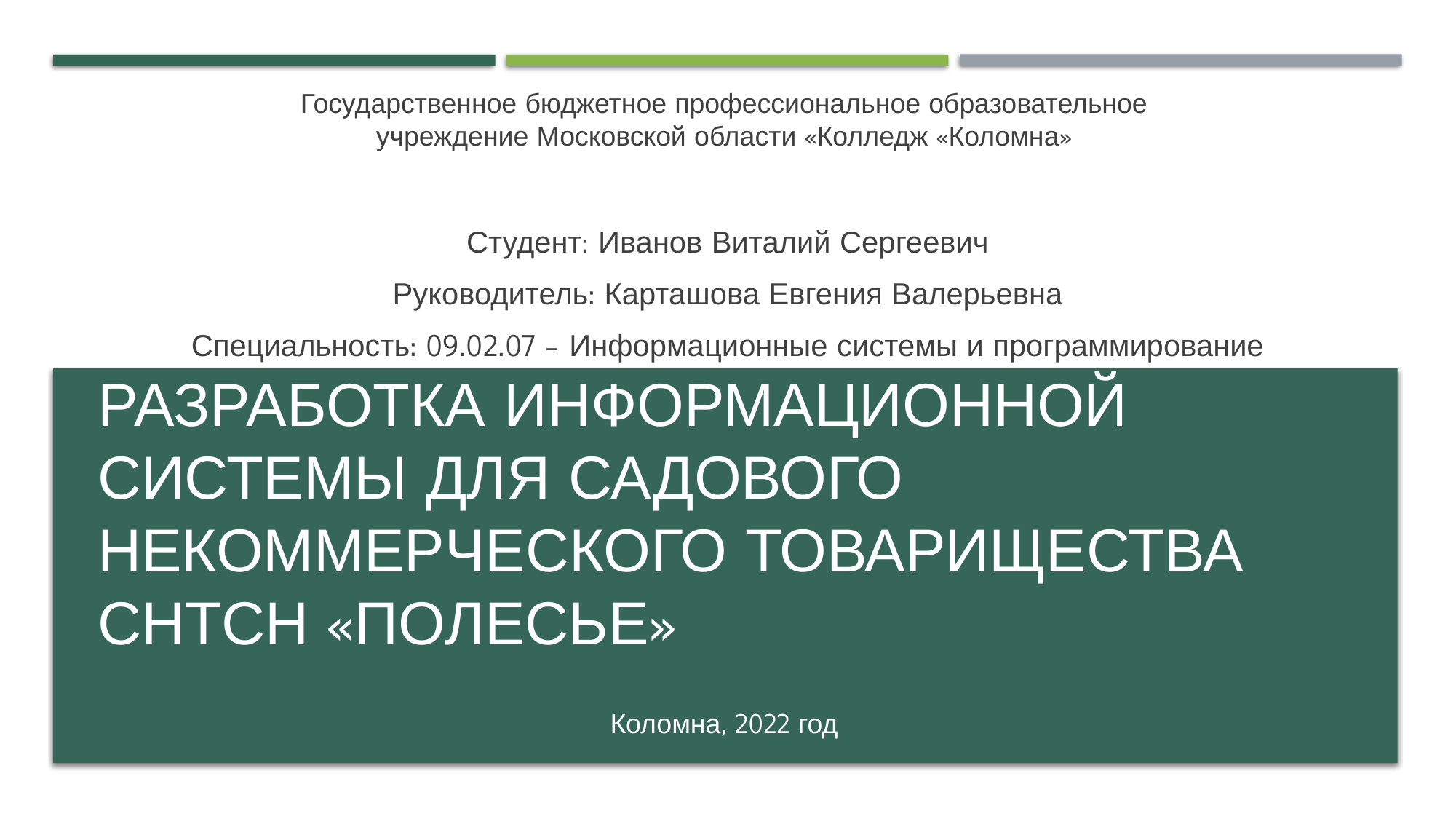

Государственное бюджетное профессиональное образовательное учреждение Московской области «Колледж «Коломна»
Студент: Иванов Виталий Сергеевич
Руководитель: Карташова Евгения Валерьевна
Специальность: 09.02.07 – Информационные системы и программирование
# Разработка информационной системы для садового некоммерческого товарищества СНТСН «Полесье»
Коломна, 2022 год